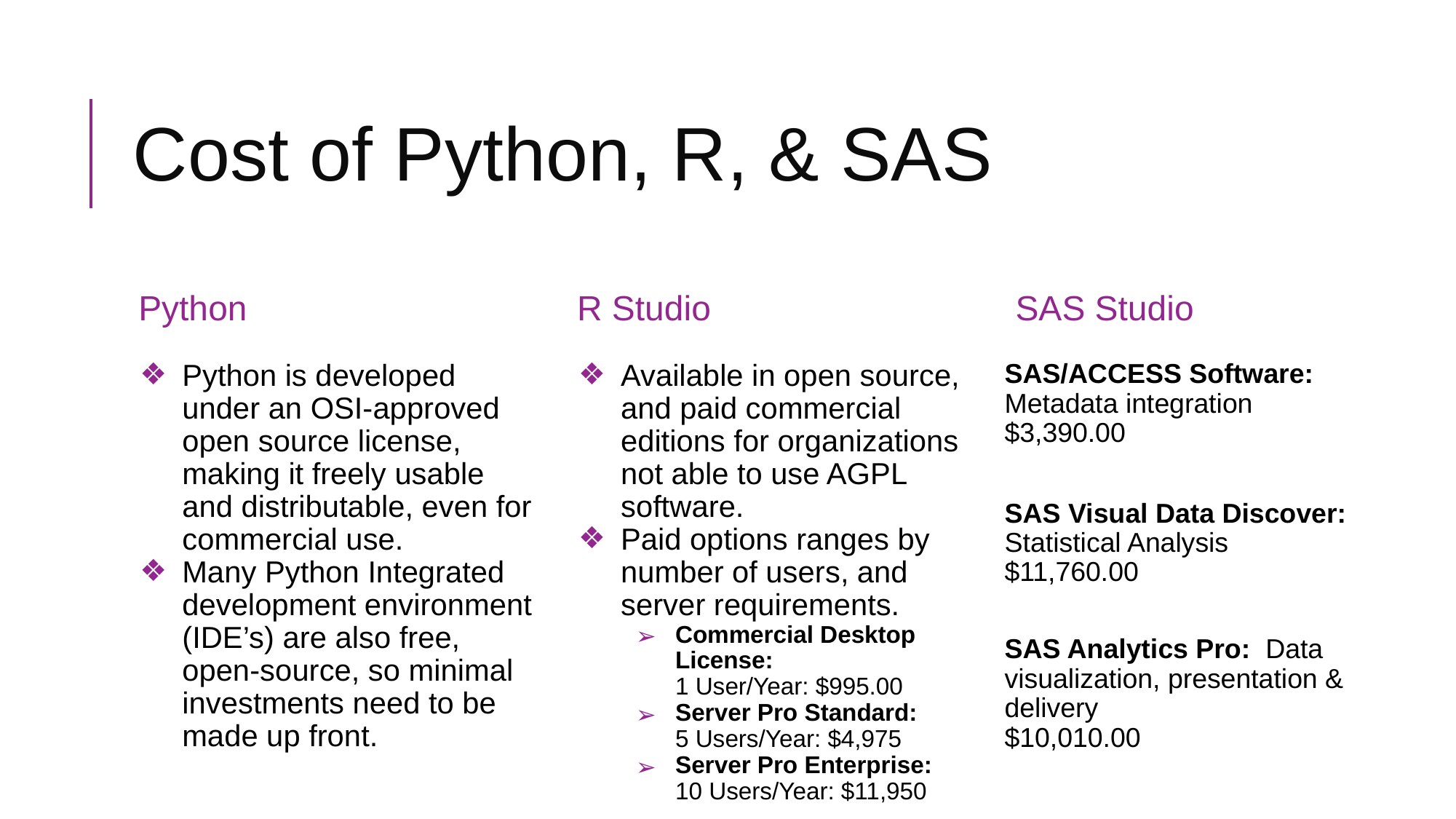

# Cost of Python, R, & SAS
Python
R Studio
SAS Studio
Python is developed under an OSI-approved open source license, making it freely usable and distributable, even for commercial use.
Many Python Integrated development environment (IDE’s) are also free, open-source, so minimal investments need to be made up front.
Available in open source, and paid commercial editions for organizations not able to use AGPL software.
Paid options ranges by number of users, and server requirements.
Commercial Desktop License:
1 User/Year: $995.00
Server Pro Standard:
5 Users/Year: $4,975
Server Pro Enterprise:
10 Users/Year: $11,950
SAS/ACCESS Software:
Metadata integration
$3,390.00
SAS Visual Data Discover:  Statistical Analysis
$11,760.00
SAS Analytics Pro:  Data visualization, presentation & delivery
$10,010.00